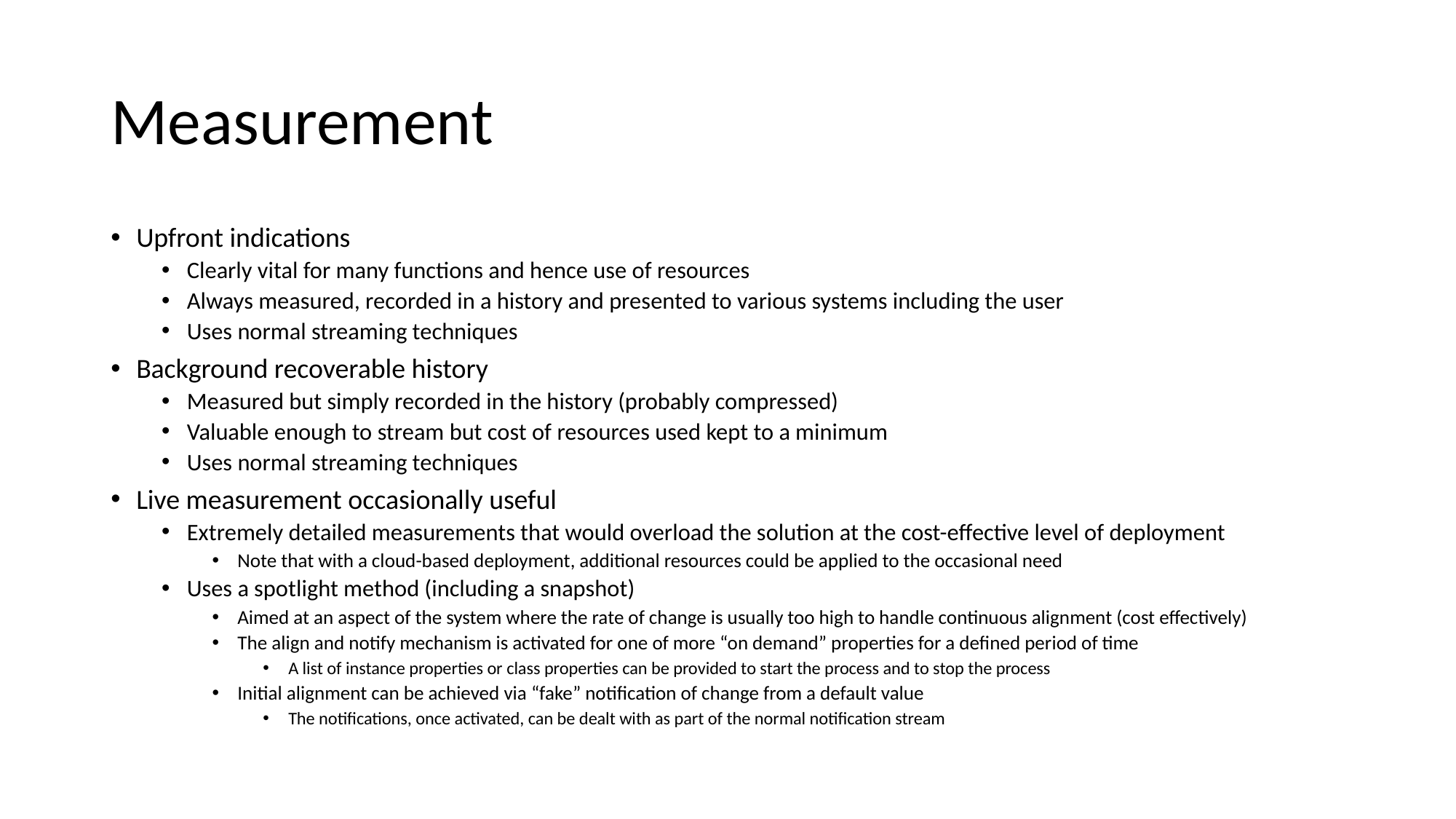

# Measurement
Upfront indications
Clearly vital for many functions and hence use of resources
Always measured, recorded in a history and presented to various systems including the user
Uses normal streaming techniques
Background recoverable history
Measured but simply recorded in the history (probably compressed)
Valuable enough to stream but cost of resources used kept to a minimum
Uses normal streaming techniques
Live measurement occasionally useful
Extremely detailed measurements that would overload the solution at the cost-effective level of deployment
Note that with a cloud-based deployment, additional resources could be applied to the occasional need
Uses a spotlight method (including a snapshot)
Aimed at an aspect of the system where the rate of change is usually too high to handle continuous alignment (cost effectively)
The align and notify mechanism is activated for one of more “on demand” properties for a defined period of time
A list of instance properties or class properties can be provided to start the process and to stop the process
Initial alignment can be achieved via “fake” notification of change from a default value
The notifications, once activated, can be dealt with as part of the normal notification stream